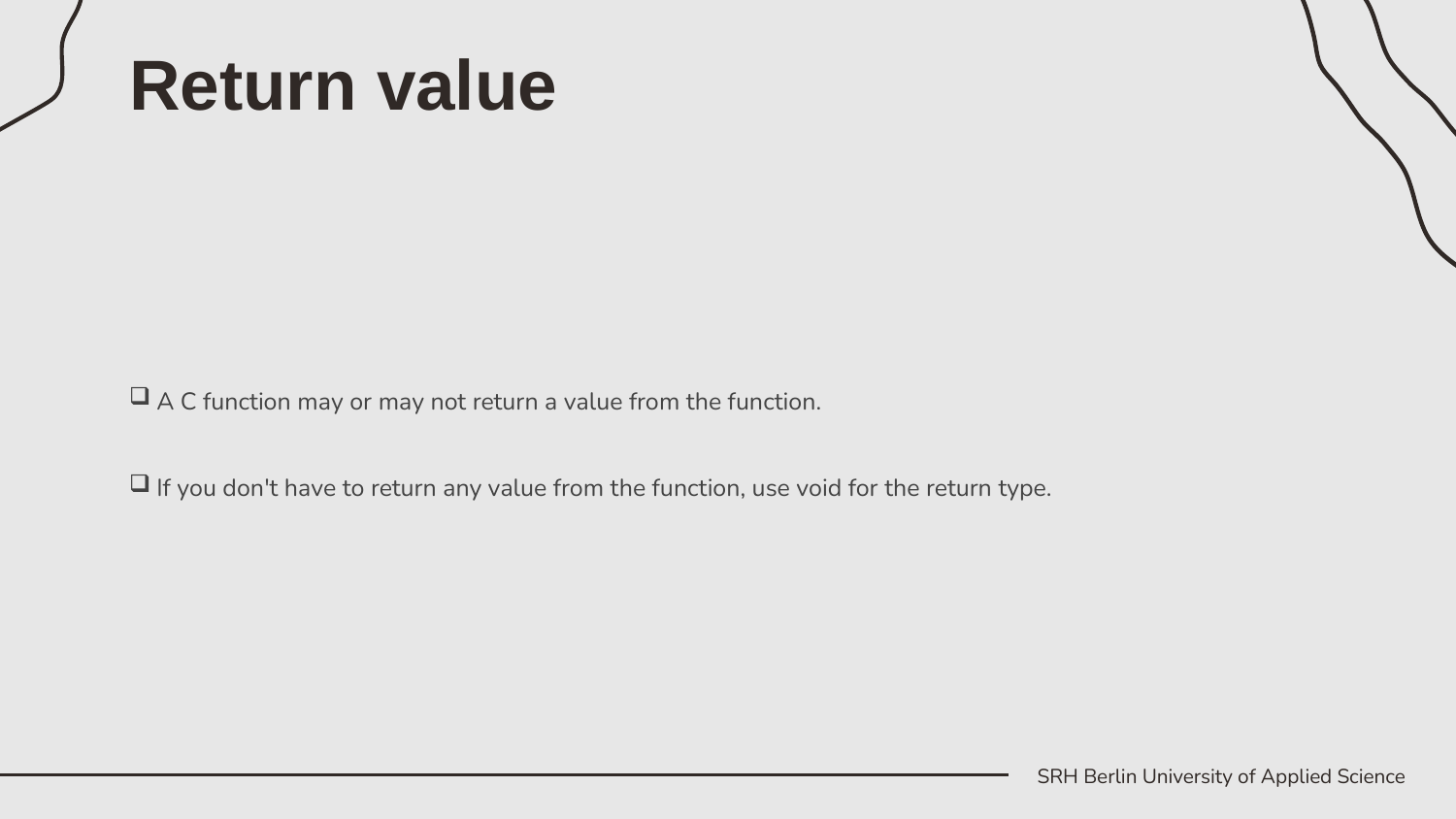

# Return value
A C function may or may not return a value from the function.

If you don't have to return any value from the function, use void for the return type.
SRH Berlin University of Applied Science